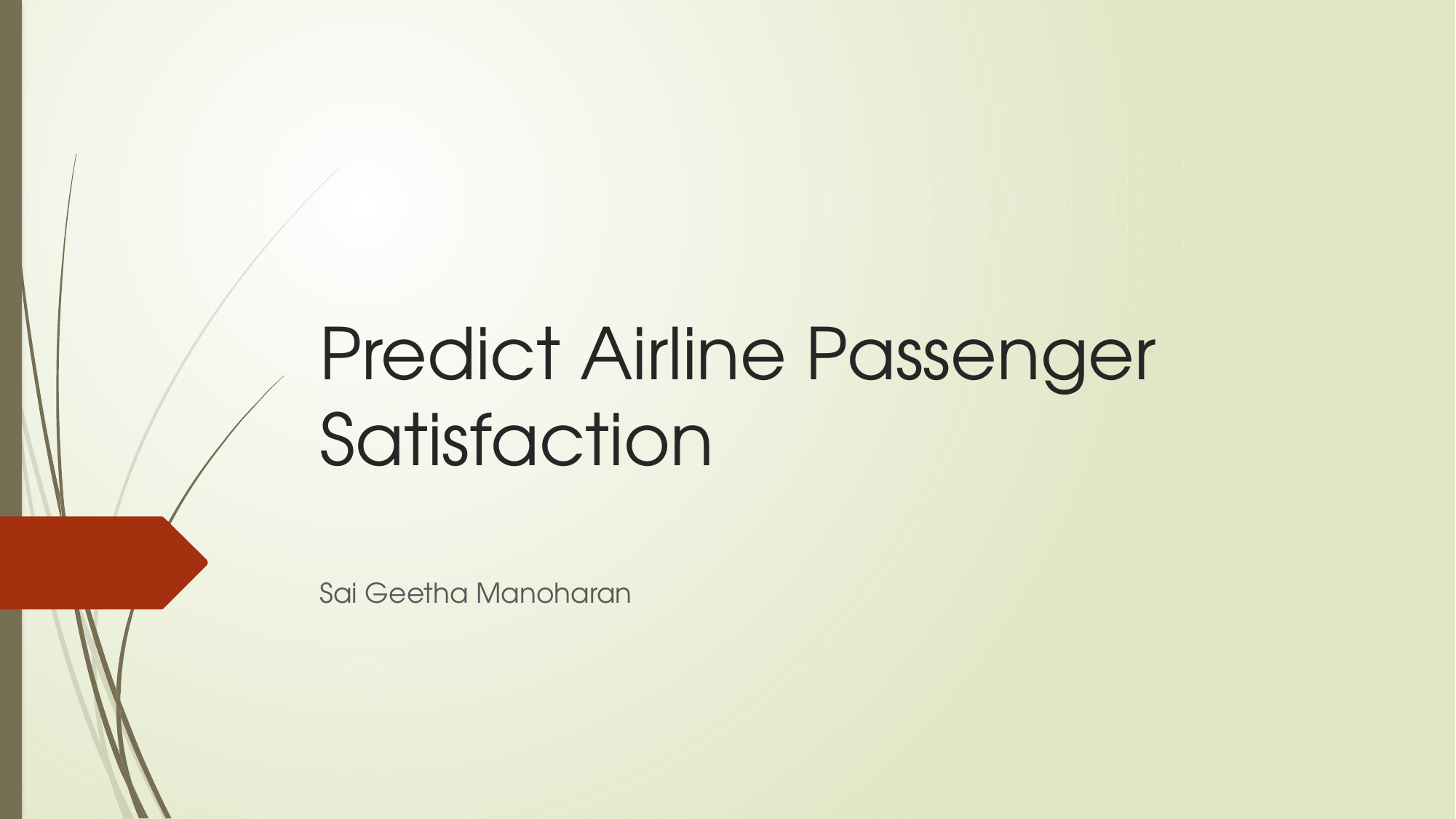

# Predict Airline Passenger Satisfaction
Sai Geetha Manoharan